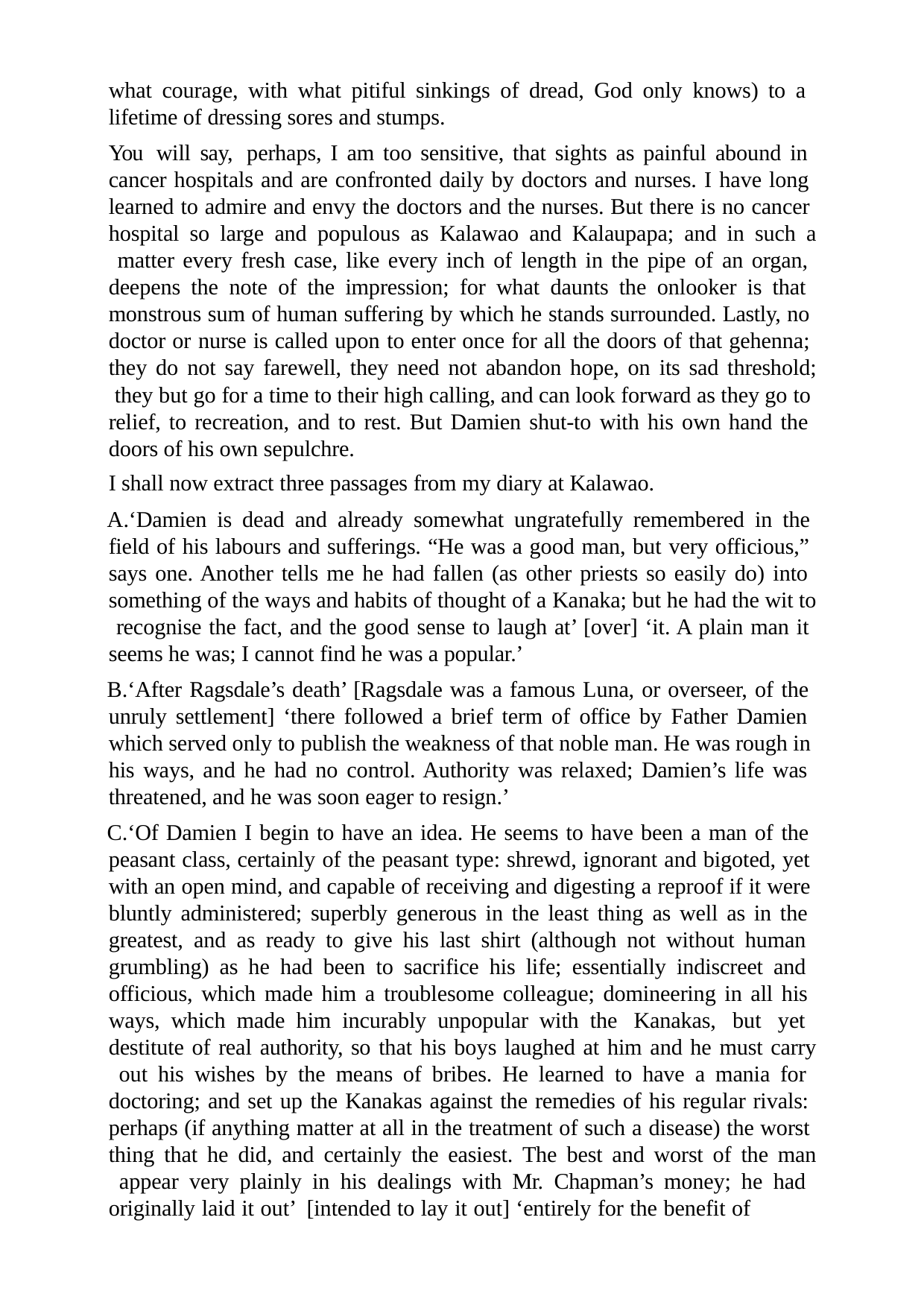

what courage, with what pitiful sinkings of dread, God only knows) to a  lifetime of dressing sores and stumps.
You will say, perhaps, I am too sensitive, that sights as painful abound in  cancer hospitals and are confronted daily by doctors and nurses. I have long  learned to admire and envy the doctors and the nurses. But there is no cancer  hospital so large and populous as Kalawao and Kalaupapa; and in such a  matter every fresh case, like every inch of length in the pipe of an organ,  deepens the note of the impression; for what daunts the onlooker is that  monstrous sum of human suffering by which he stands surrounded. Lastly, no  doctor or nurse is called upon to enter once for all the doors of that gehenna;  they do not say farewell, they need not abandon hope, on its sad threshold;  they but go for a time to their high calling, and can look forward as they go to  relief, to recreation, and to rest. But Damien shut-to with his own hand the  doors of his own sepulchre.
I shall now extract three passages from my diary at Kalawao.
‘Damien is dead and already somewhat ungratefully remembered in the  field of his labours and sufferings. “He was a good man, but very officious,”  says one. Another tells me he had fallen (as other priests so easily do) into  something of the ways and habits of thought of a Kanaka; but he had the wit to  recognise the fact, and the good sense to laugh at’ [over] ‘it. A plain man it  seems he was; I cannot find he was a popular.’
‘After Ragsdale’s death’ [Ragsdale was a famous Luna, or overseer, of the  unruly settlement] ‘there followed a brief term of office by Father Damien  which served only to publish the weakness of that noble man. He was rough in  his ways, and he had no control. Authority was relaxed; Damien’s life was  threatened, and he was soon eager to resign.’
‘Of Damien I begin to have an idea. He seems to have been a man of the  peasant class, certainly of the peasant type: shrewd, ignorant and bigoted, yet  with an open mind, and capable of receiving and digesting a reproof if it were  bluntly administered; superbly generous in the least thing as well as in the  greatest, and as ready to give his last shirt (although not without human  grumbling) as he had been to sacrifice his life; essentially indiscreet and  officious, which made him a troublesome colleague; domineering in all his  ways, which made him incurably unpopular with the Kanakas, but yet  destitute of real authority, so that his boys laughed at him and he must carry  out his wishes by the means of bribes. He learned to have a mania for  doctoring; and set up the Kanakas against the remedies of his regular rivals:  perhaps (if anything matter at all in the treatment of such a disease) the worst  thing that he did, and certainly the easiest. The best and worst of the man  appear very plainly in his dealings with Mr. Chapman’s money; he had  originally laid it out’ [intended to lay it out] ‘entirely for the benefit of